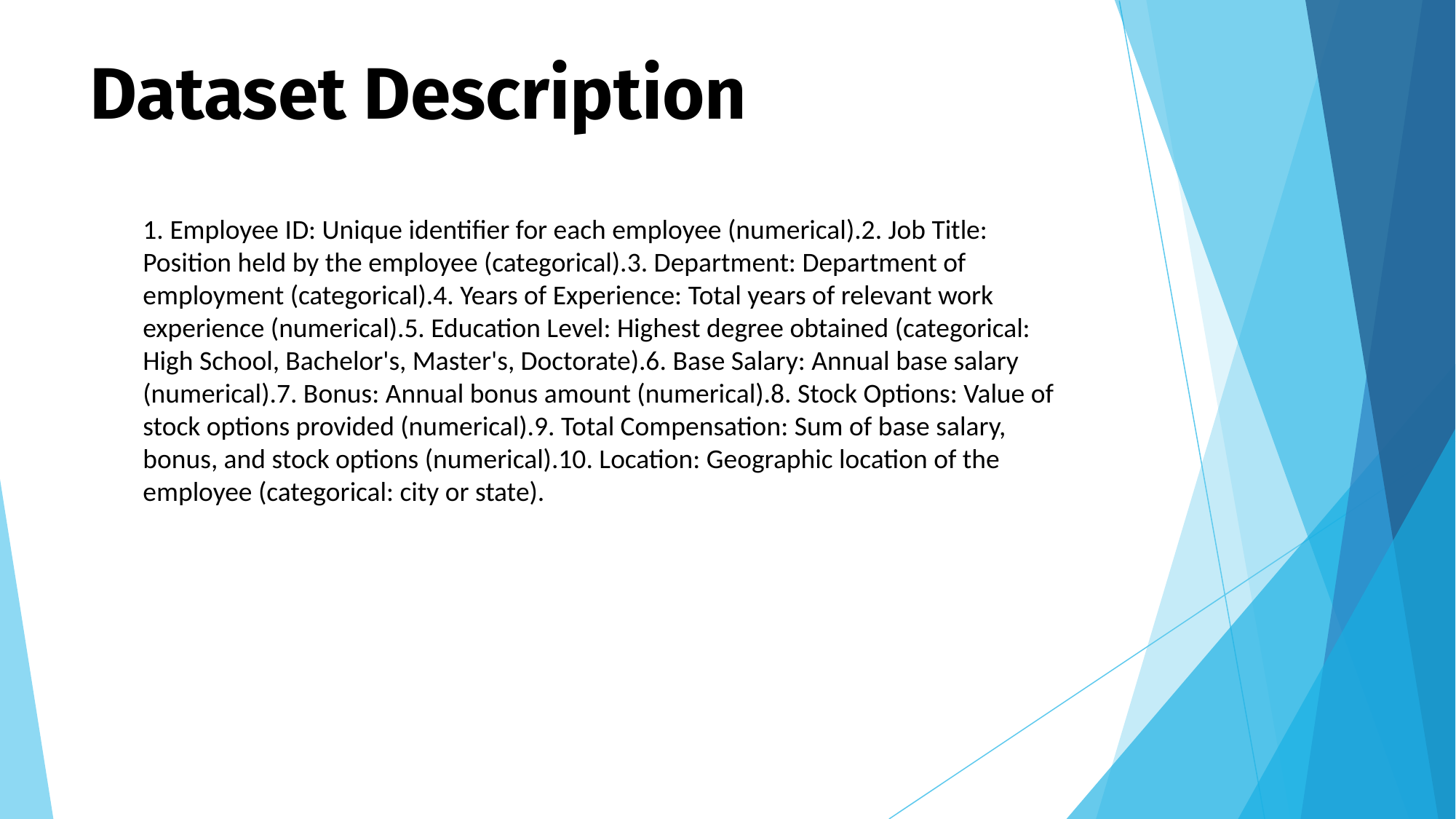

# Dataset Description
1. Employee ID: Unique identifier for each employee (numerical).2. Job Title: Position held by the employee (categorical).3. Department: Department of employment (categorical).4. Years of Experience: Total years of relevant work experience (numerical).5. Education Level: Highest degree obtained (categorical: High School, Bachelor's, Master's, Doctorate).6. Base Salary: Annual base salary (numerical).7. Bonus: Annual bonus amount (numerical).8. Stock Options: Value of stock options provided (numerical).9. Total Compensation: Sum of base salary, bonus, and stock options (numerical).10. Location: Geographic location of the employee (categorical: city or state).